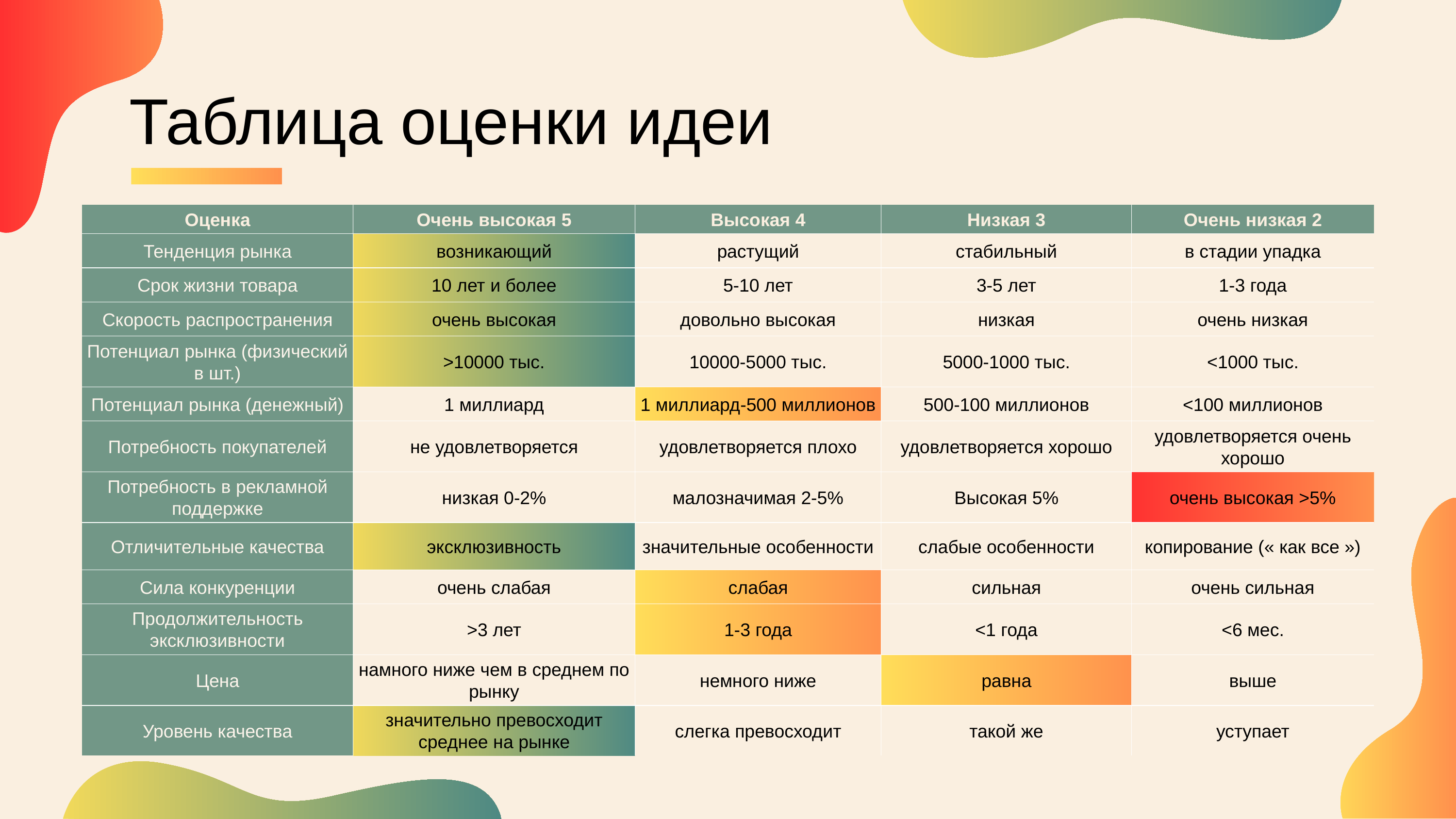

Таблица оценки идеи

| Оценка | Очень высокая 5 | Высокая 4 | Низкая 3 | Очень низкая 2 |
| --- | --- | --- | --- | --- |
| Тенденция рынка | возникающий | растущий | стабильный | в стадии упадка |
| Срок жизни товара | 10 лет и более | 5-10 лет | 3-5 лет | 1-3 года |
| Скорость распространения | очень высокая | довольно высокая | низкая | очень низкая |
| Потенциал рынка (физический в шт.) | >10000 тыс. | 10000-5000 тыс. | 5000-1000 тыс. | <1000 тыс. |
| Потенциал рынка (денежный) | 1 миллиард | 1 миллиард-500 миллионов | 500-100 миллионов | <100 миллионов |
| Потребность покупателей | не удовлетворяется | удовлетворяется плохо | удовлетворяется хорошо | удовлетворяется очень хорошо |
| Потребность в рекламной поддержке | низкая 0-2% | малозначимая 2-5% | Высокая 5% | очень высокая >5% |
| Отличительные качества | эксклюзивность | значительные особенности | слабые особенности | копирование (« как все ») |
| Сила конкуренции | очень слабая | слабая | сильная | очень сильная |
| Продолжительность эксклюзивности | >3 лет | 1-3 года | <1 года | <6 мес. |
| Цена | намного ниже чем в среднем по рынку | немного ниже | равна | выше |
| Уровень качества | значительно превосходит среднее на рынке | слегка превосходит | такой же | уступает |